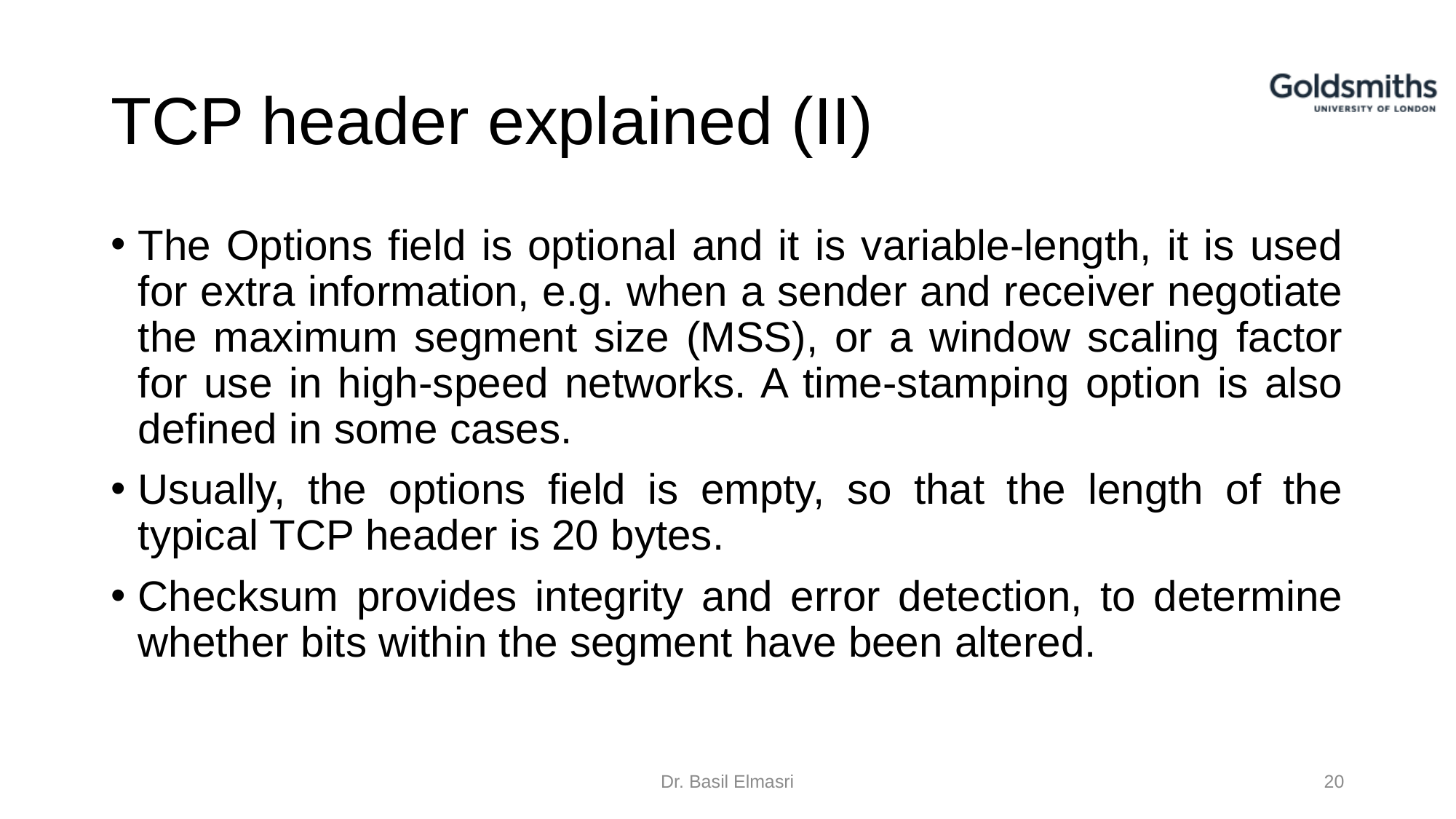

# TCP header explained (II)
The Options field is optional and it is variable-length, it is used for extra information, e.g. when a sender and receiver negotiate the maximum segment size (MSS), or a window scaling factor for use in high-speed networks. A time-stamping option is also defined in some cases.
Usually, the options field is empty, so that the length of the typical TCP header is 20 bytes.
Checksum provides integrity and error detection, to determine whether bits within the segment have been altered.

Dr. Basil Elmasri
20